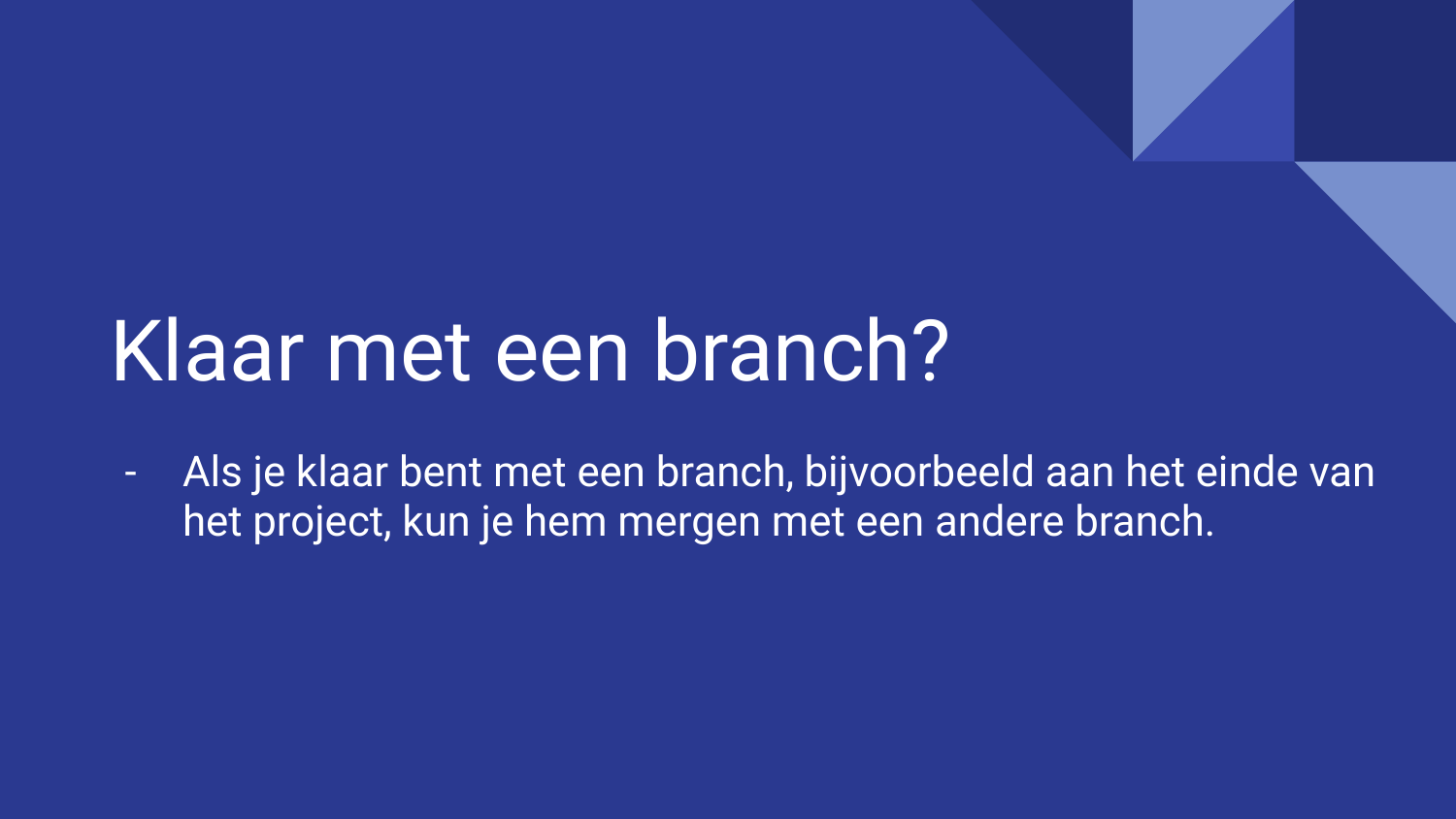

# Klaar met een branch?
Als je klaar bent met een branch, bijvoorbeeld aan het einde van het project, kun je hem mergen met een andere branch.